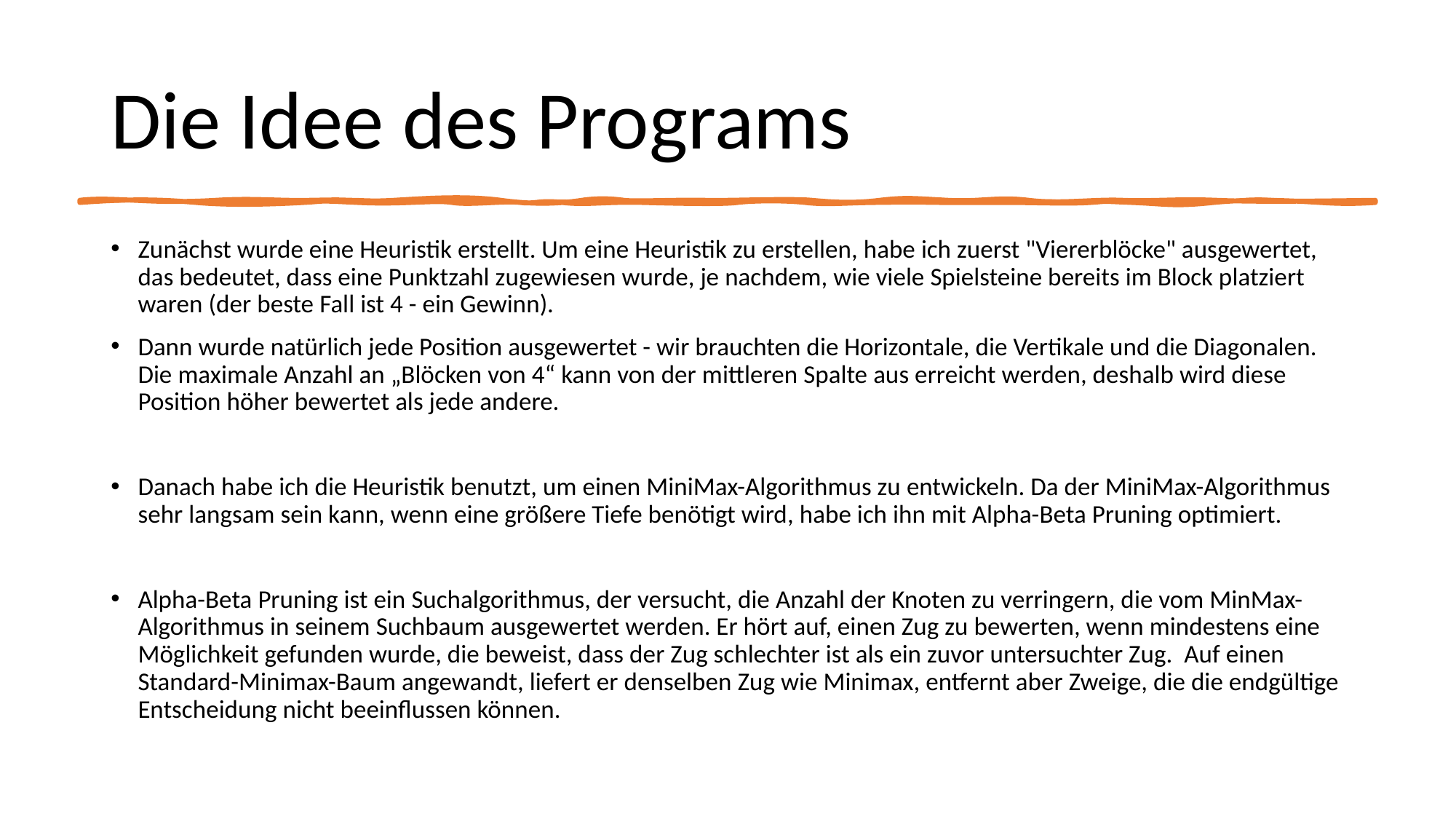

# Die Idee des Programs

Zunächst wurde eine Heuristik erstellt. Um eine Heuristik zu erstellen, habe ich zuerst "Viererblöcke" ausgewertet,  das bedeutet, dass eine Punktzahl zugewiesen wurde, je nachdem, wie viele Spielsteine bereits im Block platziert waren (der beste Fall ist 4 - ein Gewinn).
Dann wurde natürlich jede Position ausgewertet - wir brauchten die Horizontale, die Vertikale und die Diagonalen. Die maximale Anzahl an „Blöcken von 4“ kann von der mittleren Spalte aus erreicht werden, deshalb wird diese Position höher bewertet als jede andere.

Danach habe ich die Heuristik benutzt, um einen MiniMax-Algorithmus zu entwickeln. Da der MiniMax-Algorithmus sehr langsam sein kann, wenn eine größere Tiefe benötigt wird, habe ich ihn mit Alpha-Beta Pruning optimiert.

Alpha-Beta Pruning ist ein Suchalgorithmus, der versucht, die Anzahl der Knoten zu verringern, die vom MinMax-Algorithmus in seinem Suchbaum ausgewertet werden. Er hört auf, einen Zug zu bewerten, wenn mindestens eine Möglichkeit gefunden wurde, die beweist, dass der Zug schlechter ist als ein zuvor untersuchter Zug.  Auf einen Standard-Minimax-Baum angewandt, liefert er denselben Zug wie Minimax, entfernt aber Zweige, die die endgültige Entscheidung nicht beeinflussen können.